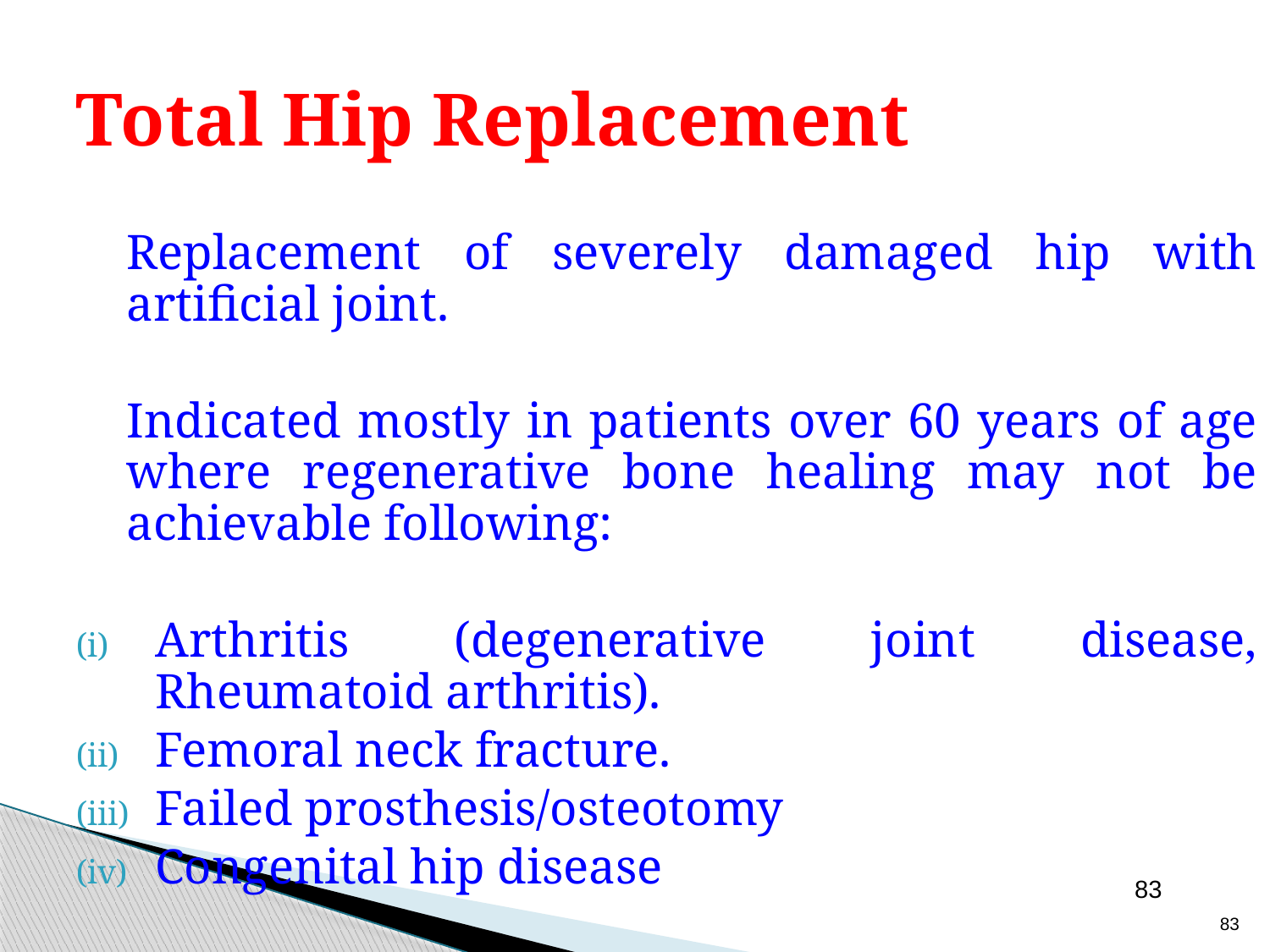

# Total Hip Replacement
	Replacement of severely damaged hip with artificial joint.

	Indicated mostly in patients over 60 years of age where regenerative bone healing may not be achievable following:

Arthritis (degenerative joint disease, Rheumatoid arthritis).
Femoral neck fracture.
Failed prosthesis/osteotomy
Congenital hip disease
83
83